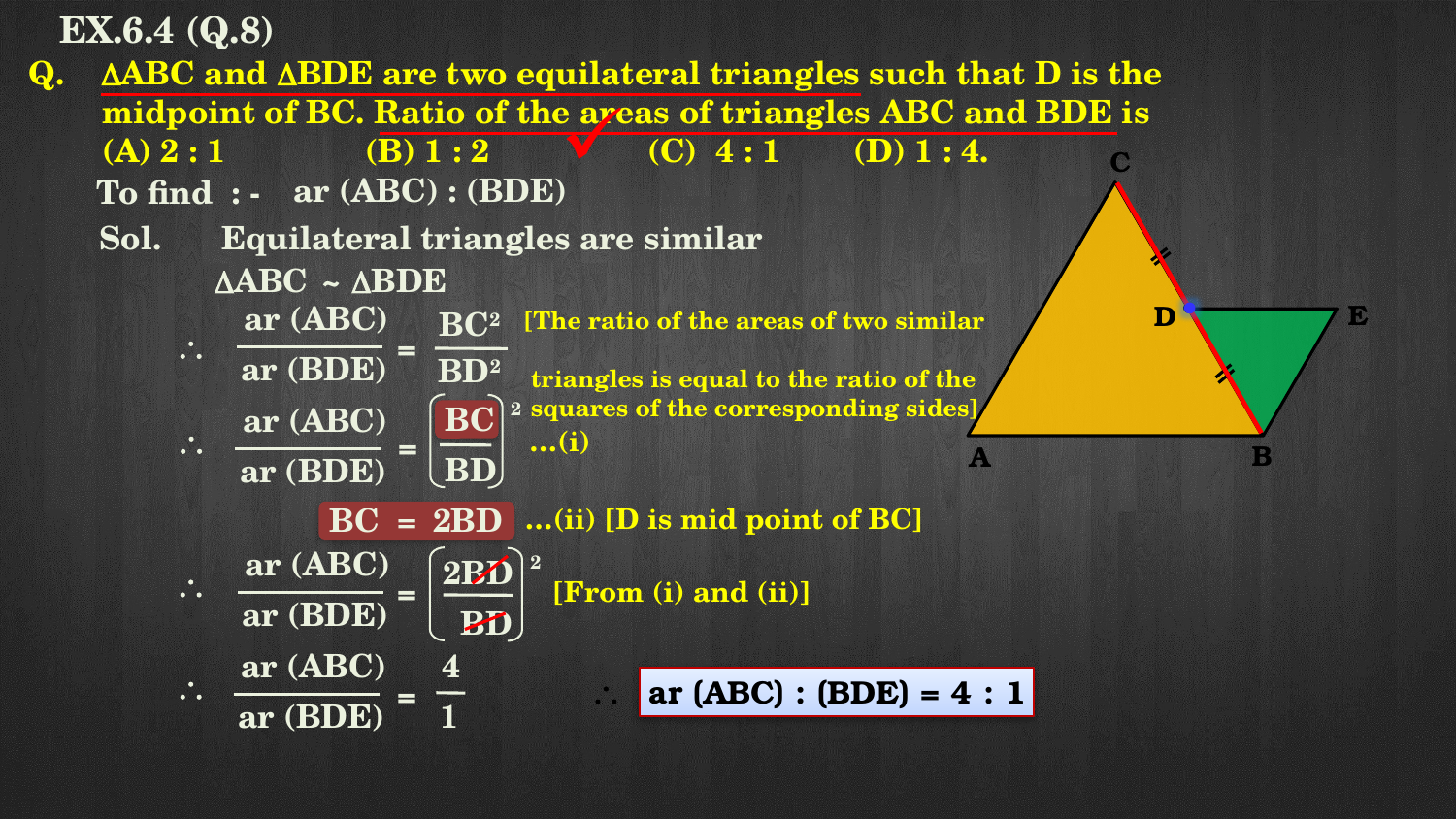

EX.6.4 (Q.8)
Q.    ΔABC and ΔBDE are two equilateral triangles such that D is the
        midpoint of BC. Ratio of the areas of triangles ABC and BDE is
        (A) 2 : 1	     (B) 1 : 2	    (C)  4 : 1        (D) 1 : 4.

C

E
D
B
A
ar (ABC) : (BDE)
  To find  : -

Sol.
Equilateral triangles are similar
 ΔABC
~
ΔBDE
 ar (ABC)
BC2
[The ratio of the areas of two similar
 triangles is equal to the ratio of the
 squares of the corresponding sides]

∴
=
 ar (BDE)
BD2
2
BC
 ar (ABC)

∴
…(i)
=
BD
 ar (BDE)
BC
=
2BD
…(ii) [D is mid point of BC]

 ar (ABC)
2
2BD

∴
=
[From (i) and (ii)]
 ar (BDE)
BD
 ar (ABC)
4
∴
∴    ar (ABC) : (BDE) = 4 : 1
=

1
 ar (BDE)